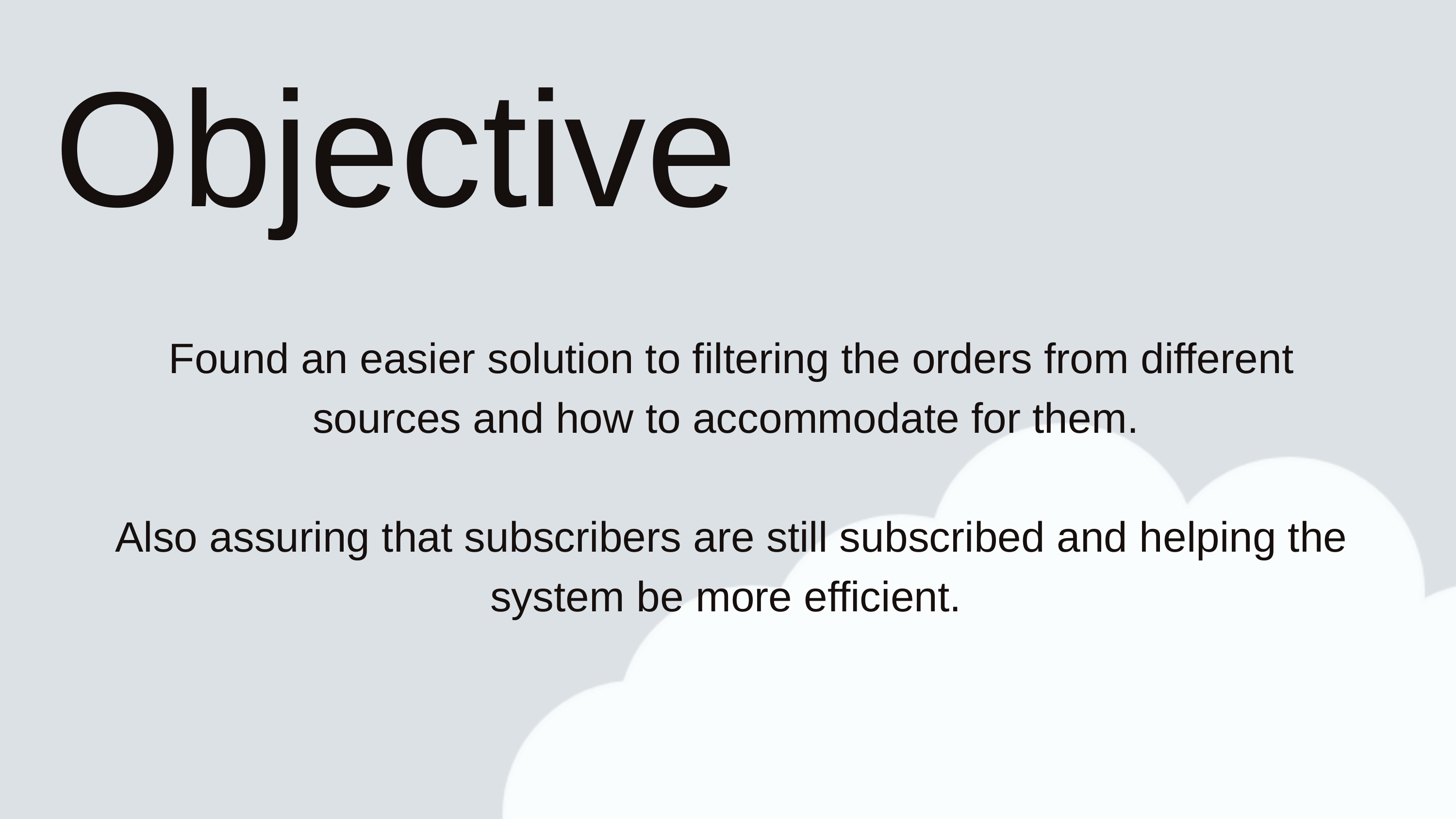

Objective
Found an easier solution to filtering the orders from different sources and how to accommodate for them.

Also assuring that subscribers are still subscribed and helping the system be more efficient.